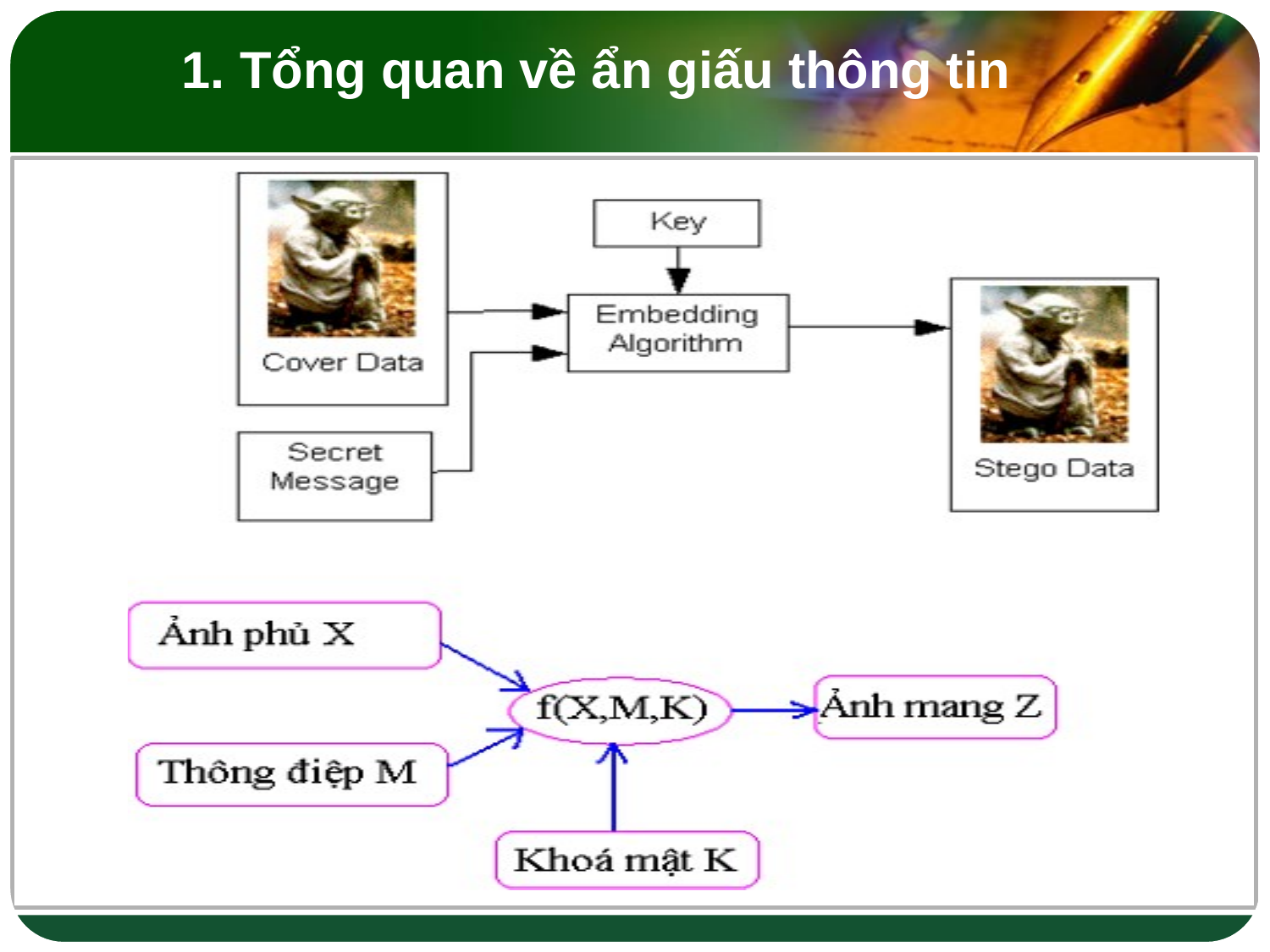

# 1. Tổng quan về ẩn giấu thông tin